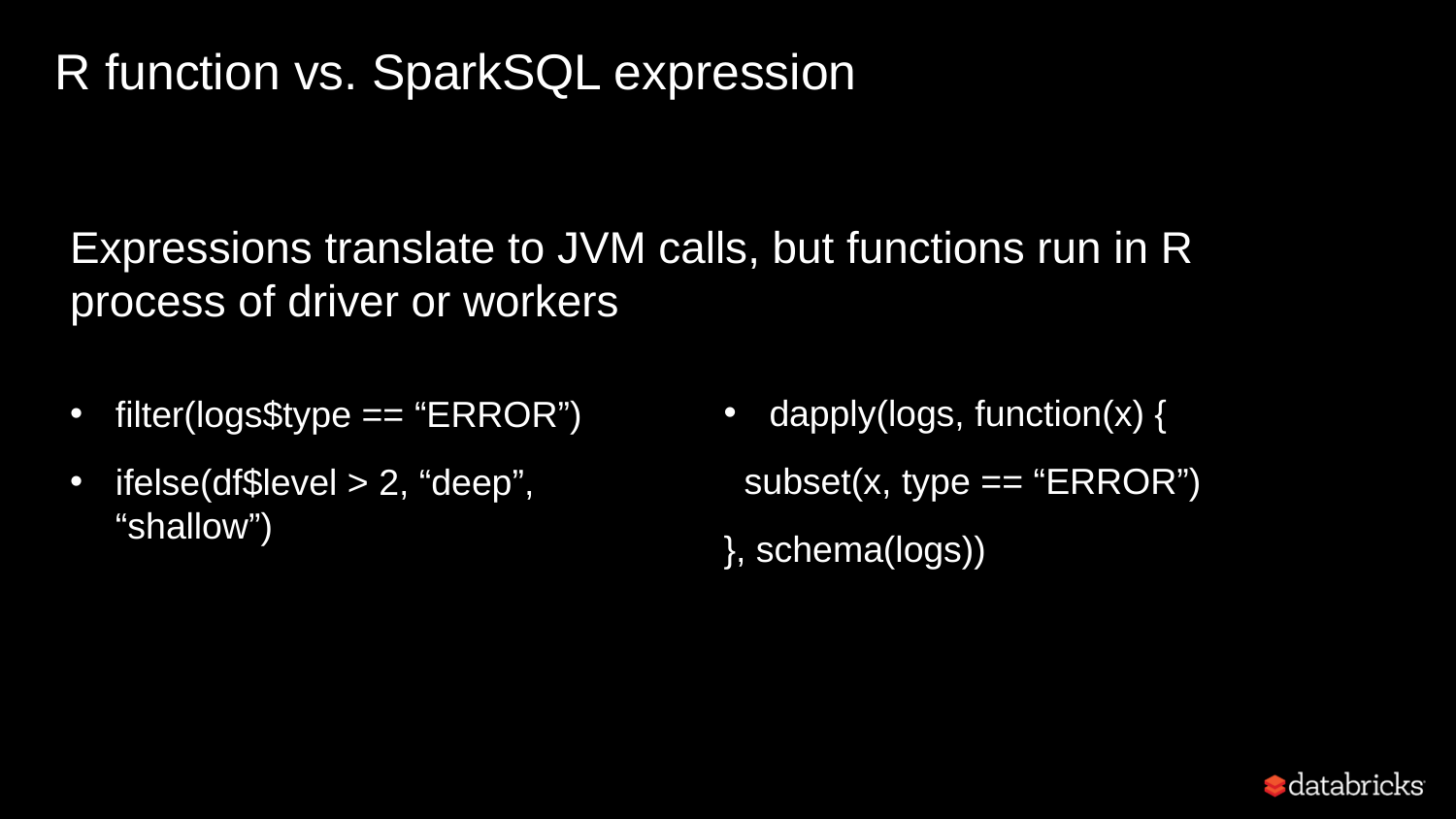

# R function vs. SparkSQL expression
Expressions translate to JVM calls, but functions run in R process of driver or workers
dapply(logs, function(x) {
  subset(x, type == “ERROR”)
}, schema(logs))
filter(logs$type == “ERROR”)
ifelse(df$level > 2, “deep”, “shallow”)